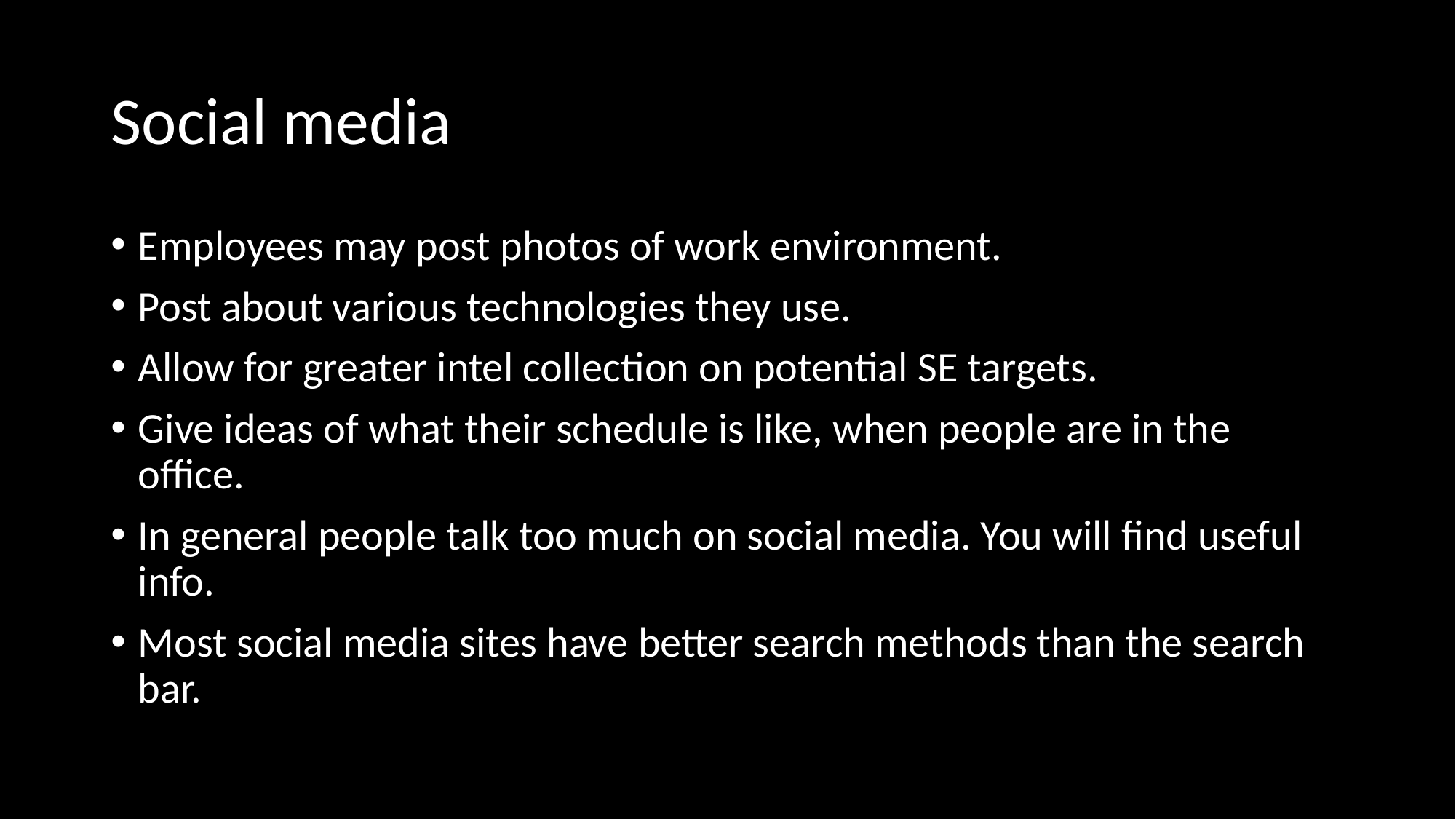

# Social media
Employees may post photos of work environment.
Post about various technologies they use.
Allow for greater intel collection on potential SE targets.
Give ideas of what their schedule is like, when people are in the office.
In general people talk too much on social media. You will find useful info.
Most social media sites have better search methods than the search bar.